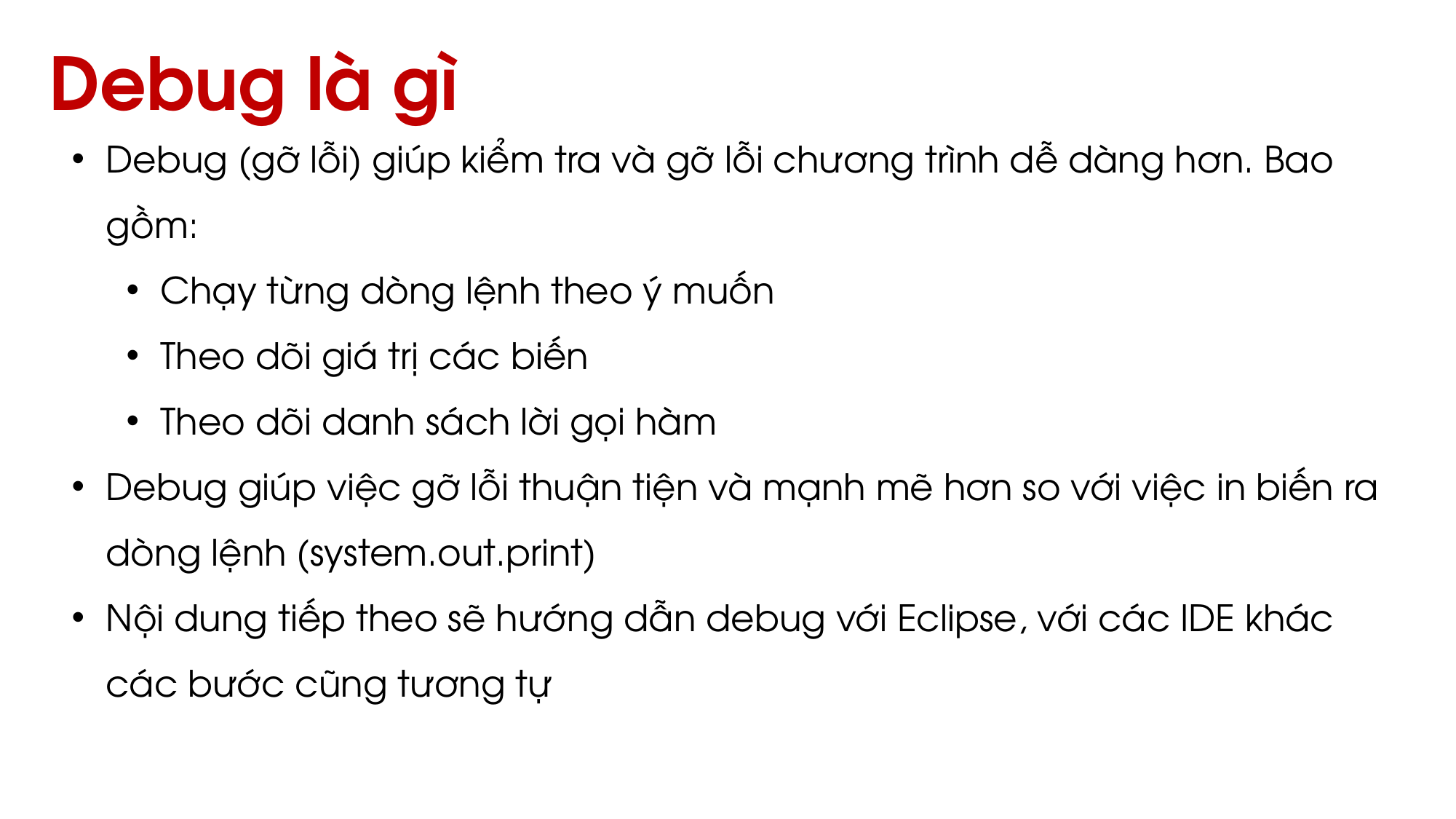

# Debug là gì
Debug (gỡ lỗi) giúp kiểm tra và gỡ lỗi chương trình dễ dàng hơn. Bao gồm:
Chạy từng dòng lệnh theo ý muốn
Theo dõi giá trị các biến
Theo dõi danh sách lời gọi hàm
Debug giúp việc gỡ lỗi thuận tiện và mạnh mẽ hơn so với việc in biến ra dòng lệnh (system.out.print)
Nội dung tiếp theo sẽ hướng dẫn debug với Eclipse, với các IDE khác các bước cũng tương tự